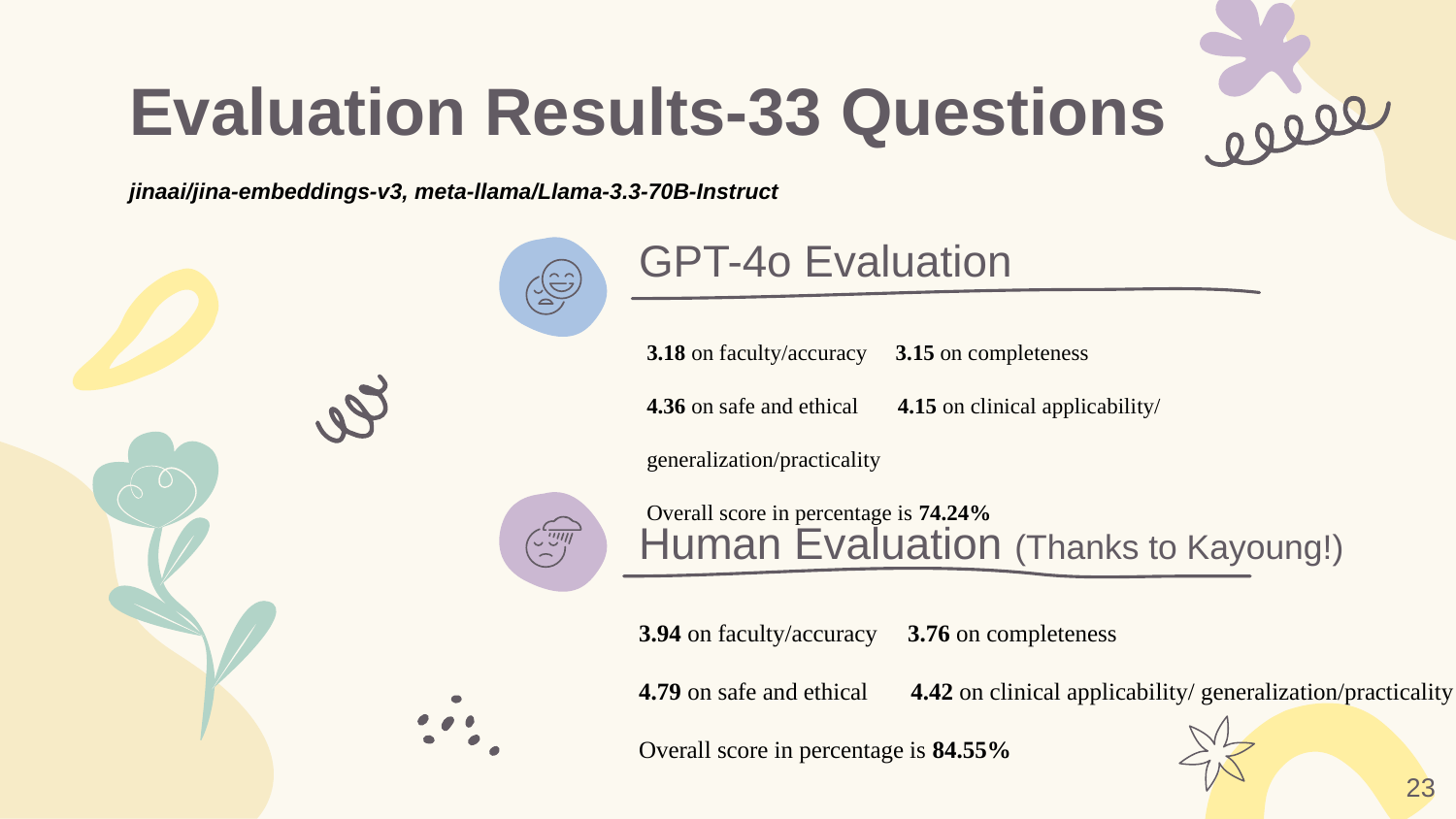

# Evaluation Results-33 Questions
jinaai/jina-embeddings-v3, meta-llama/Llama-3.3-70B-Instruct

GPT-4o Evaluation

3.18 on faculty/accuracy     3.15 on completeness
4.36 on safe and ethical       4.15 on clinical applicability/
generalization/practicality
Overall score in percentage is 74.24%

Human Evaluation (Thanks to Kayoung!)

3.94 on faculty/accuracy     3.76 on completeness
4.79 on safe and ethical       4.42 on clinical applicability/ generalization/practicality
Overall score in percentage is 84.55%

23